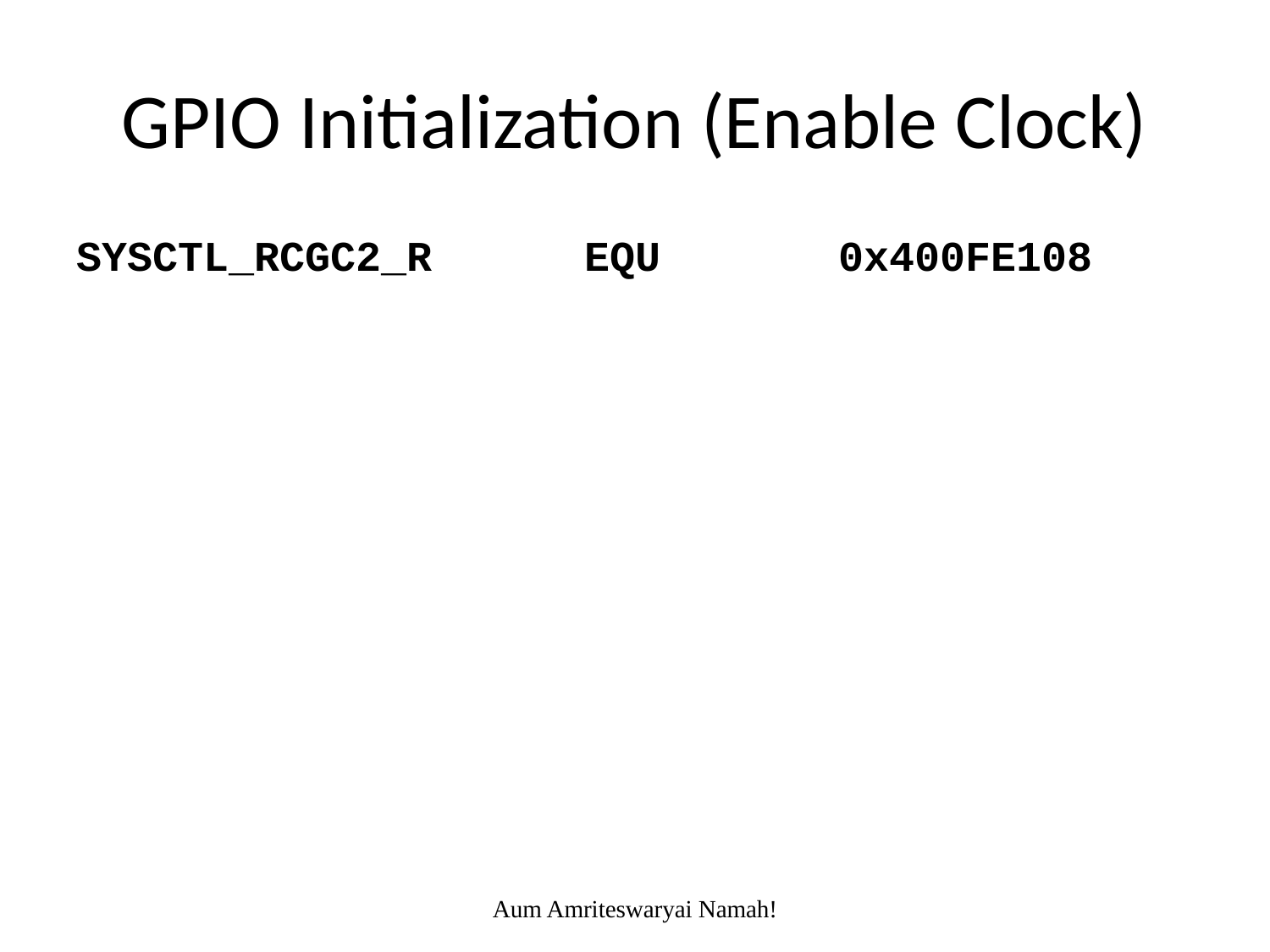

# GPIO Initialization (Enable Clock)
SYSCTL_RCGC2_R		EQU		0x400FE108

Aum Amriteswaryai Namah!